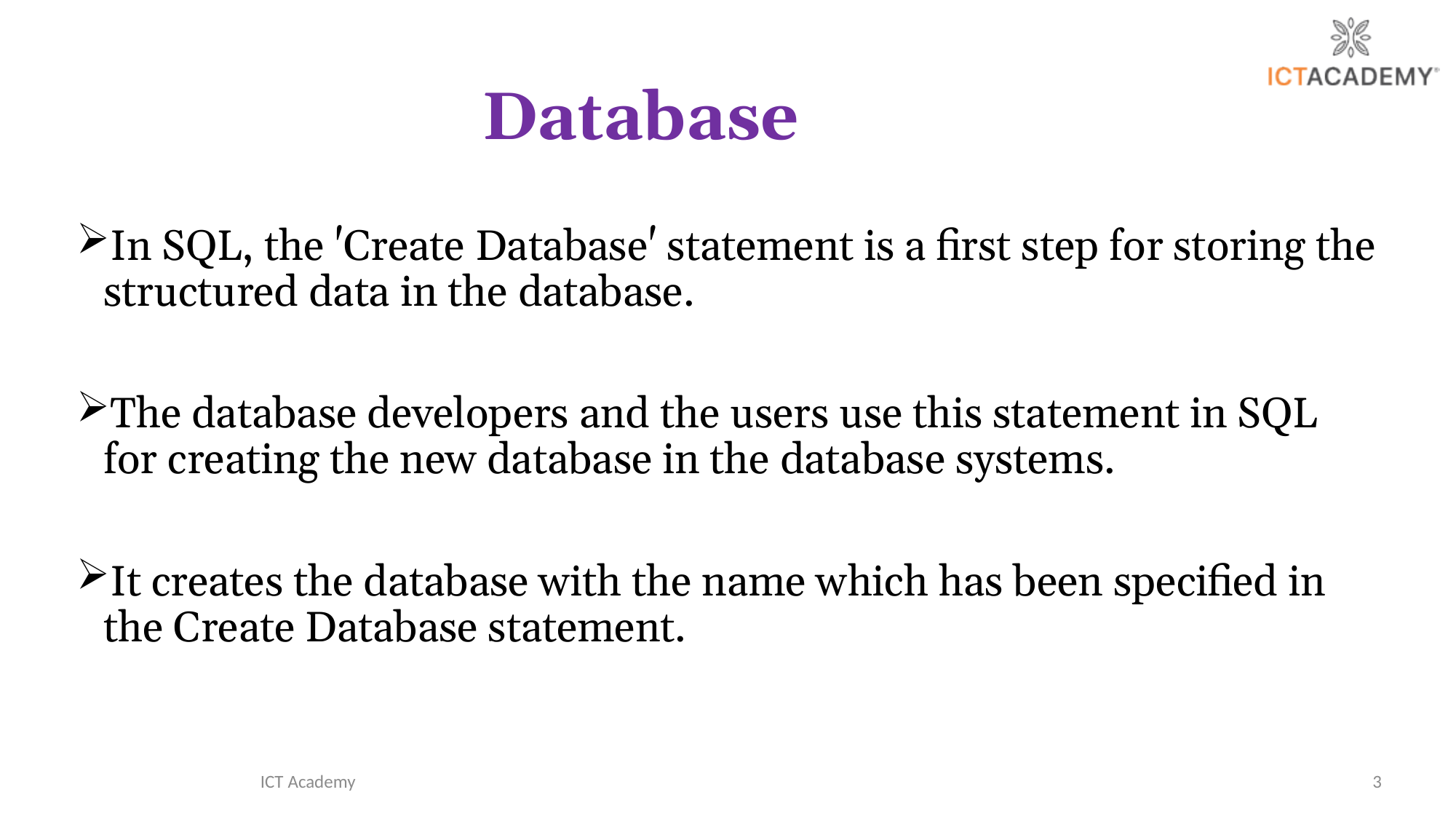

# Database
In SQL, the 'Create Database' statement is a first step for storing the structured data in the database.

The database developers and the users use this statement in SQL for creating the new database in the database systems.

It creates the database with the name which has been specified in the Create Database statement.

ICT Academy
3